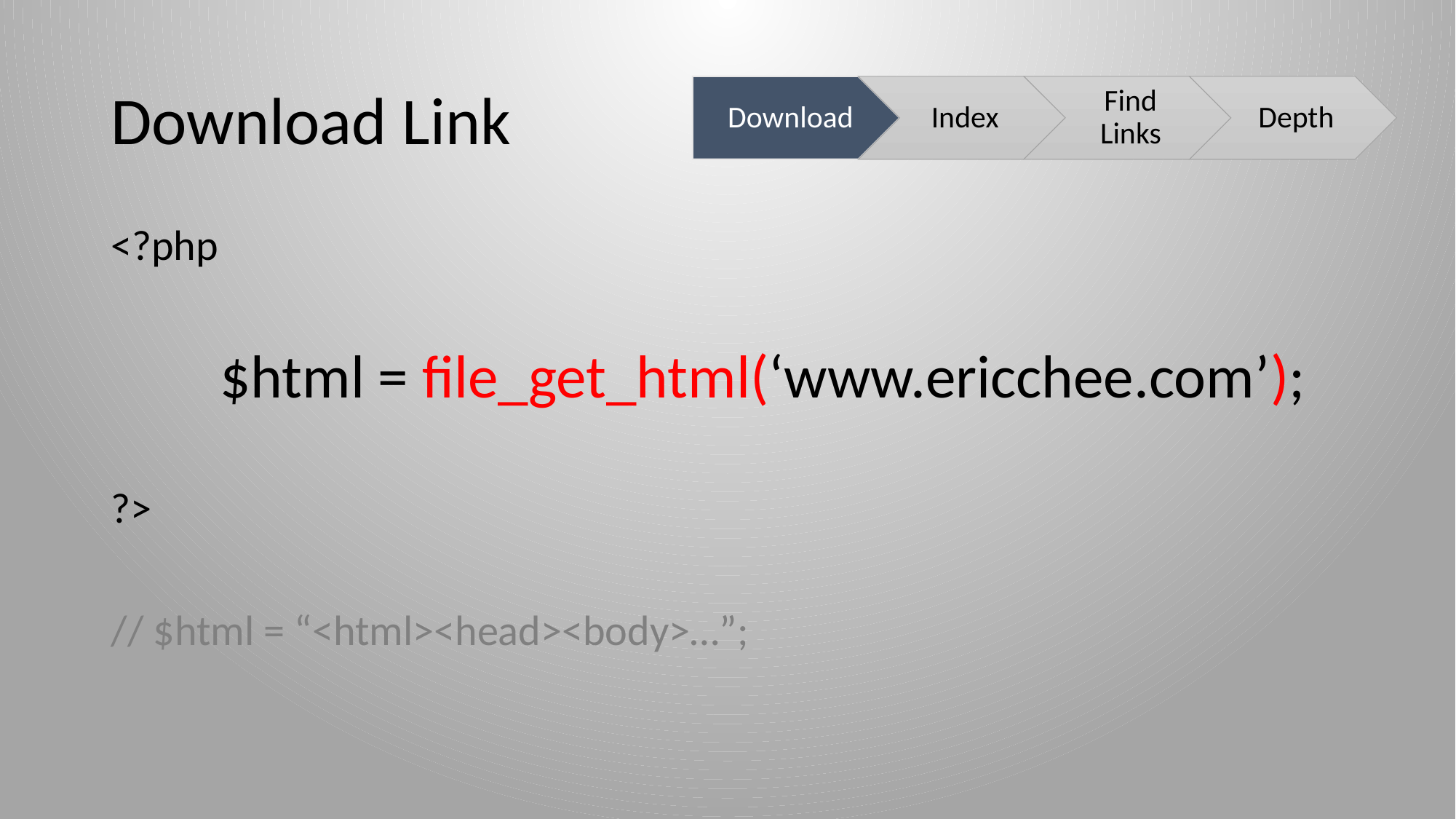

# Download Link
Download
Index
Find Links
Depth
<?php

	$html = file_get_html(‘www.ericchee.com’);

?>

// $html = “<html><head><body>…”;